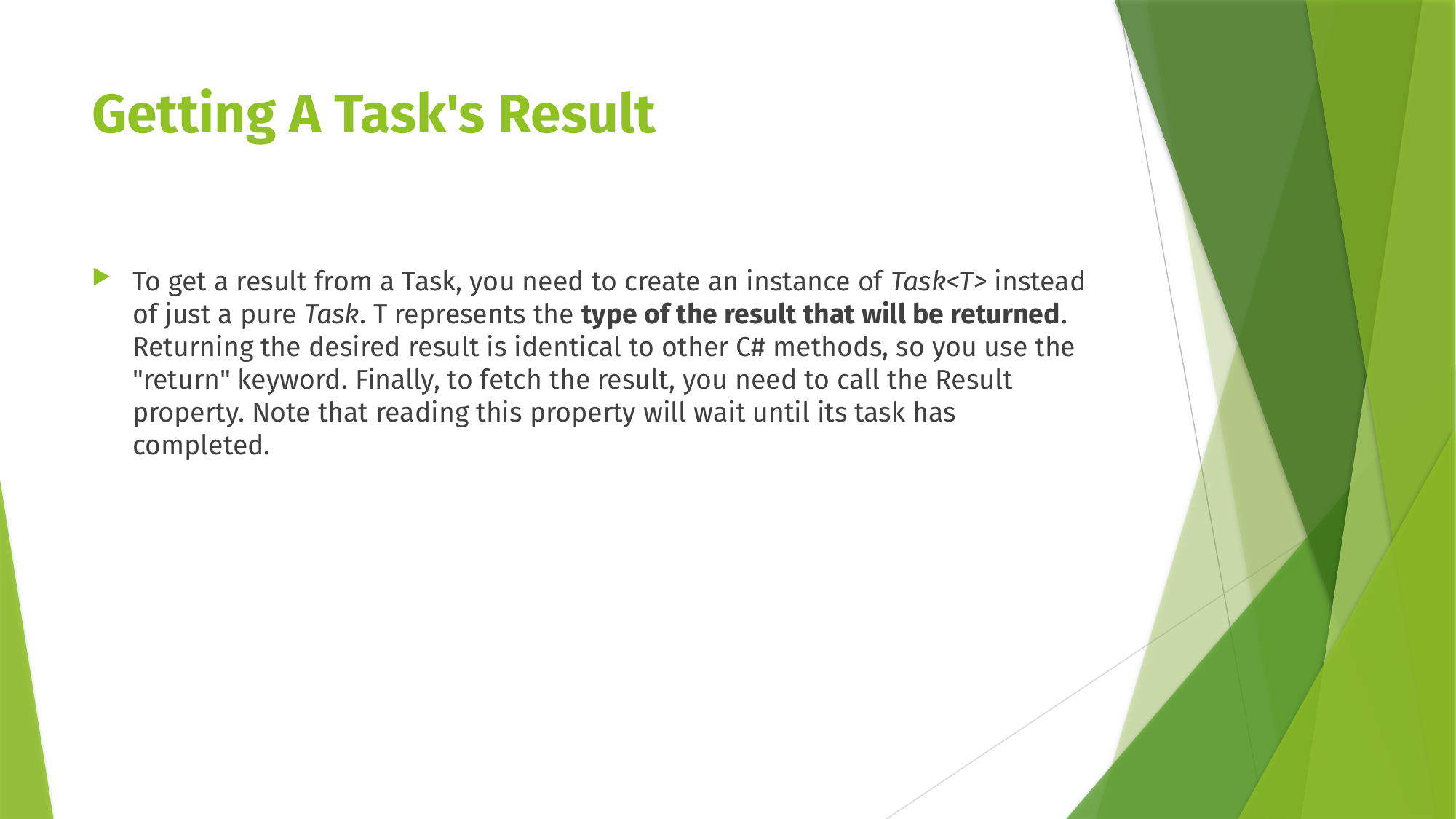

# Getting A Task's Result
To get a result from a Task, you need to create an instance of Task<T> instead of just a pure Task. T represents the type of the result that will be returned. Returning the desired result is identical to other C# methods, so you use the "return" keyword. Finally, to fetch the result, you need to call the Result property. Note that reading this property will wait until its task has completed.